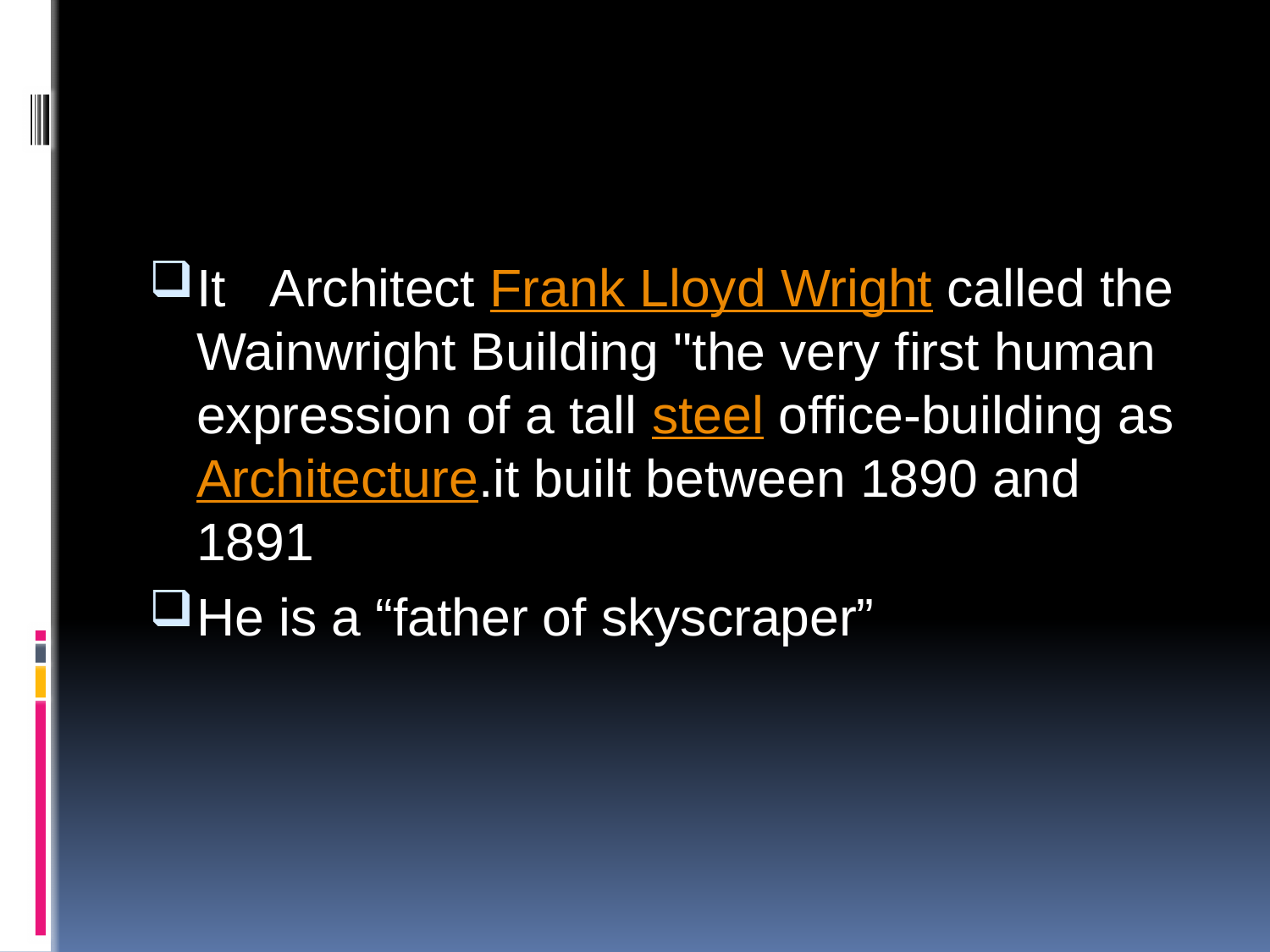

#
It   Architect Frank Lloyd Wright called the Wainwright Building "the very first human expression of a tall steel office-building as Architecture.it built between 1890 and 1891
He is a “father of skyscraper”